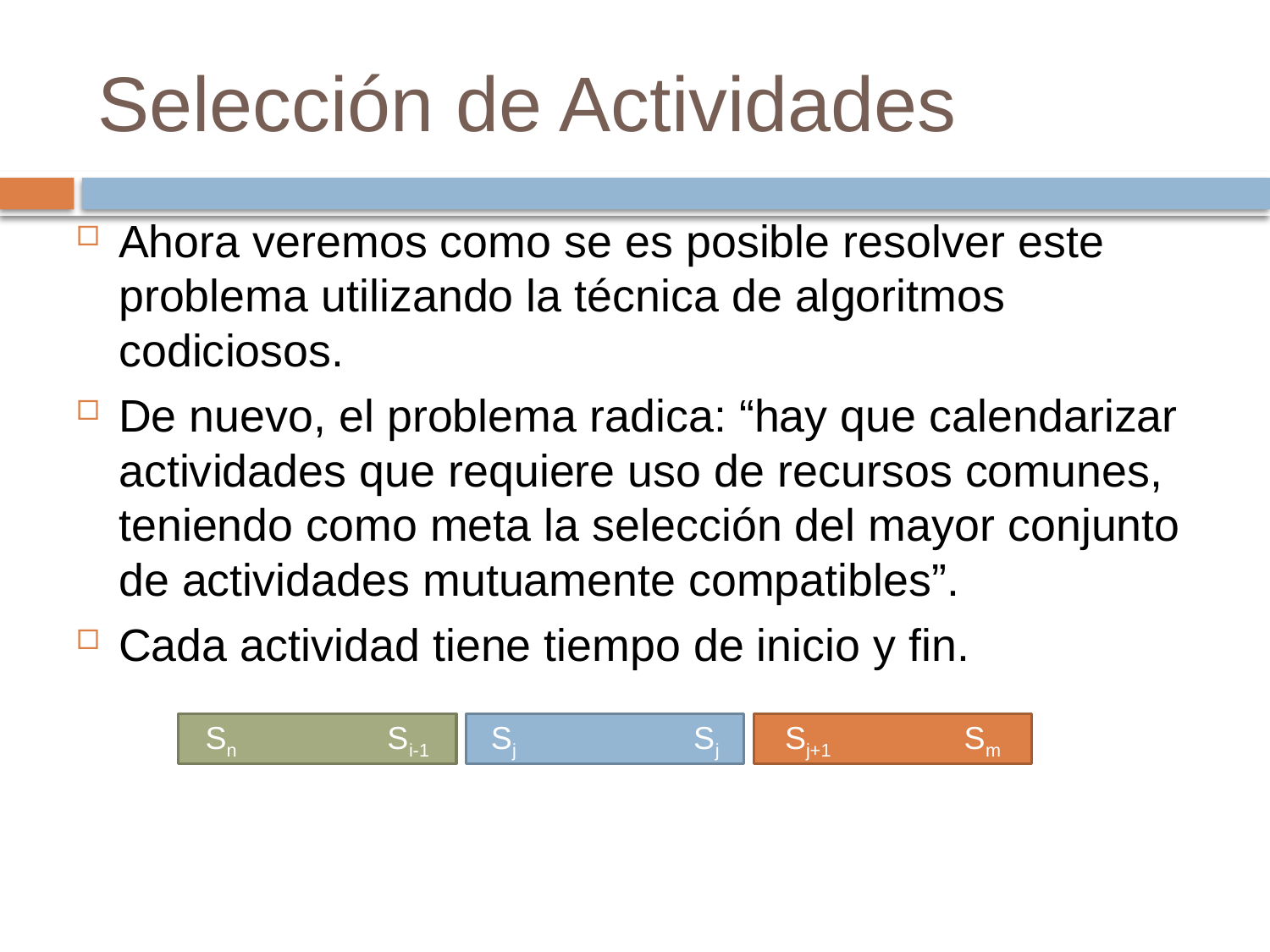

# Selección de Actividades
Ahora veremos como se es posible resolver este problema utilizando la técnica de algoritmos codiciosos.
De nuevo, el problema radica: “hay que calendarizar actividades que requiere uso de recursos comunes, teniendo como meta la selección del mayor conjunto de actividades mutuamente compatibles”.
Cada actividad tiene tiempo de inicio y fin.
Sn                 Si-1
Sj                    Sj
Sj+1               Sm